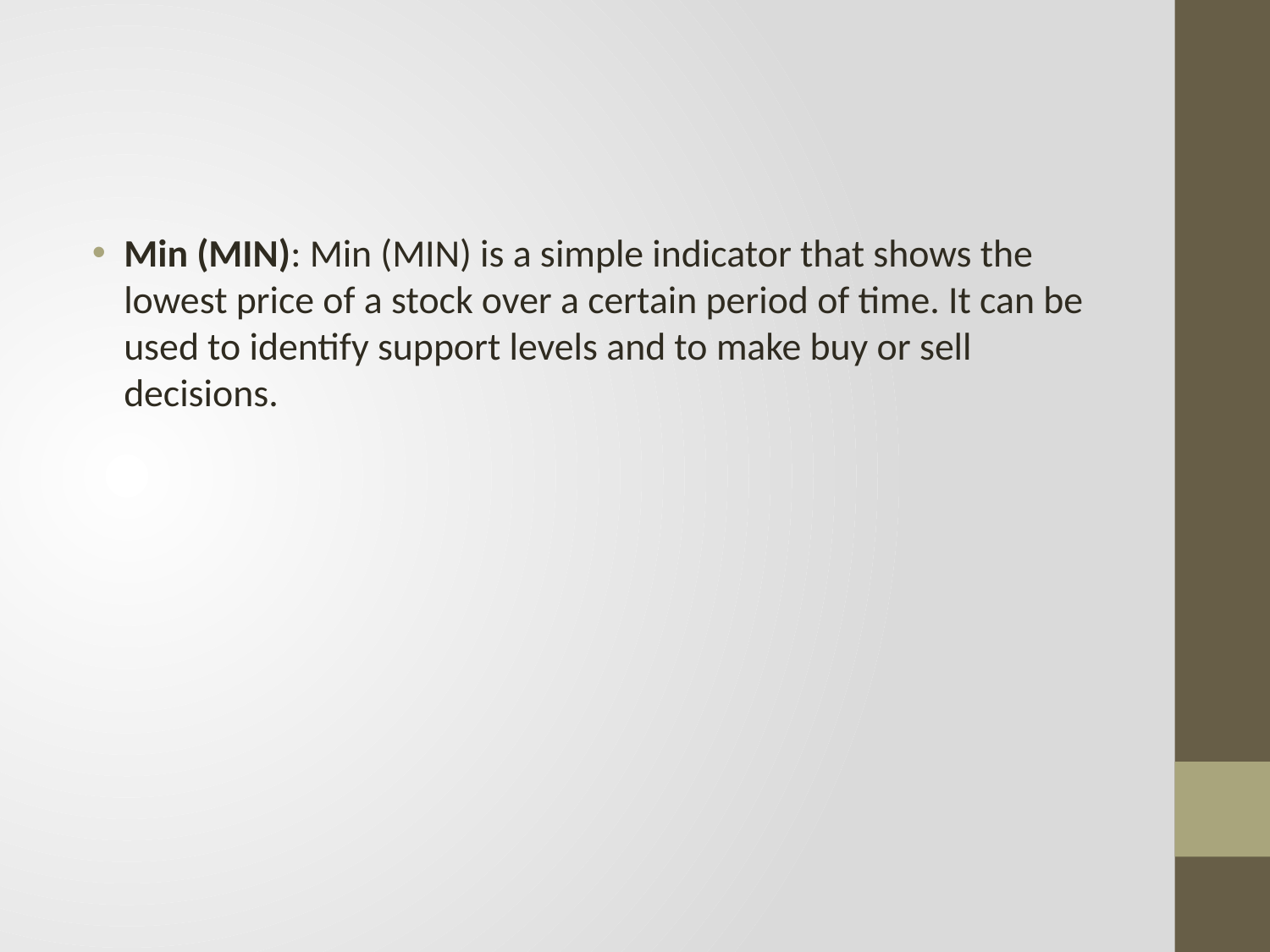

#
Min (MIN): Min (MIN) is a simple indicator that shows the lowest price of a stock over a certain period of time. It can be used to identify support levels and to make buy or sell decisions.